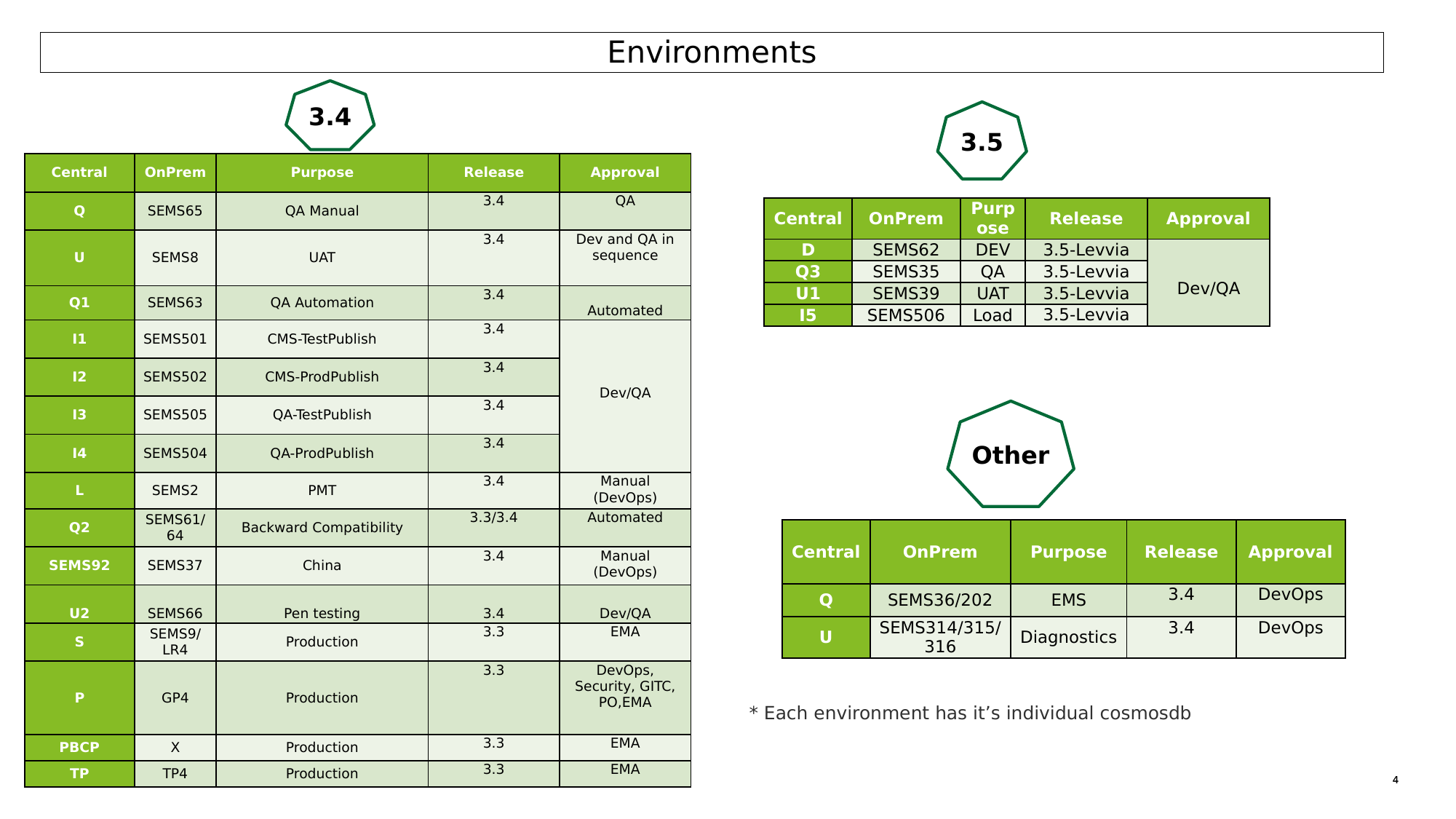

# Environments
3.4
3.5
| Central | OnPrem | Purpose | Release | Approval |
| --- | --- | --- | --- | --- |
| Q | SEMS65 | QA Manual | 3.4 | QA |
| U | SEMS8 | UAT | 3.4 | Dev and QA in sequence |
| Q1 | SEMS63 | QA Automation | 3.4 | Automated |
| I1 | SEMS501 | CMS-TestPublish | 3.4 | Dev/QA |
| I2 | SEMS502 | CMS-ProdPublish | 3.4 |  |
| I3 | SEMS505 | QA-TestPublish | 3.4 |  |
| I4 | SEMS504 | QA-ProdPublish | 3.4 |  |
| L | SEMS2 | PMT | 3.4 | Manual (DevOps) |
| Q2 | SEMS61/64 | Backward Compatibility | 3.3/3.4 | Automated |
| SEMS92 | SEMS37 | China | 3.4 | Manual (DevOps) |
| U2 | SEMS66 | Pen testing | 3.4 | Dev/QA |
| S | SEMS9/LR4 | Production | 3.3 | EMA |
| P | GP4 | Production | 3.3 | DevOps, Security, GITC, PO,EMA |
| PBCP | X | Production | 3.3 | EMA |
| TP | TP4 | Production | 3.3 | EMA |
| Central | OnPrem | Purpose | Release | Approval |
| --- | --- | --- | --- | --- |
| D | SEMS62 | DEV | 3.5-Levvia | Dev/QA |
| Q3 | SEMS35 | QA | 3.5-Levvia |  |
| U1 | SEMS39 | UAT | 3.5-Levvia |  |
| I5 | SEMS506 | Load | 3.5-Levvia |  |
Other
| Central | OnPrem | Purpose | Release | Approval |
| --- | --- | --- | --- | --- |
| Q | SEMS36/202 | EMS | 3.4 | DevOps |
| U | SEMS314/315/316 | Diagnostics | 3.4 | DevOps |
* Each environment has it’s individual cosmosdb